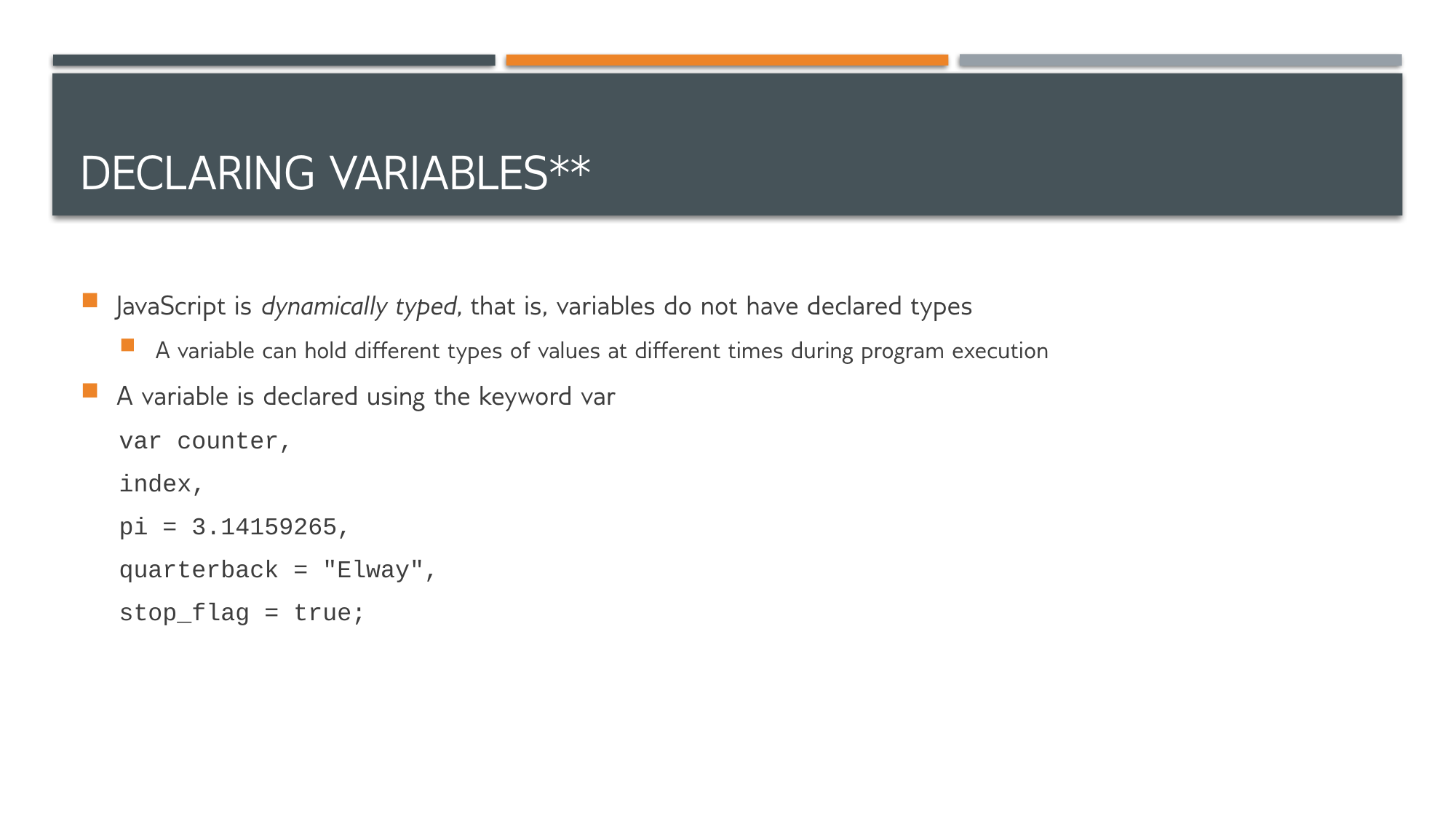

# Declaring Variables**
JavaScript is dynamically typed, that is, variables do not have declared types
A variable can hold different types of values at different times during program execution
A variable is declared using the keyword var
var counter,
index,
pi = 3.14159265,
quarterback = "Elway",
stop_flag = true;